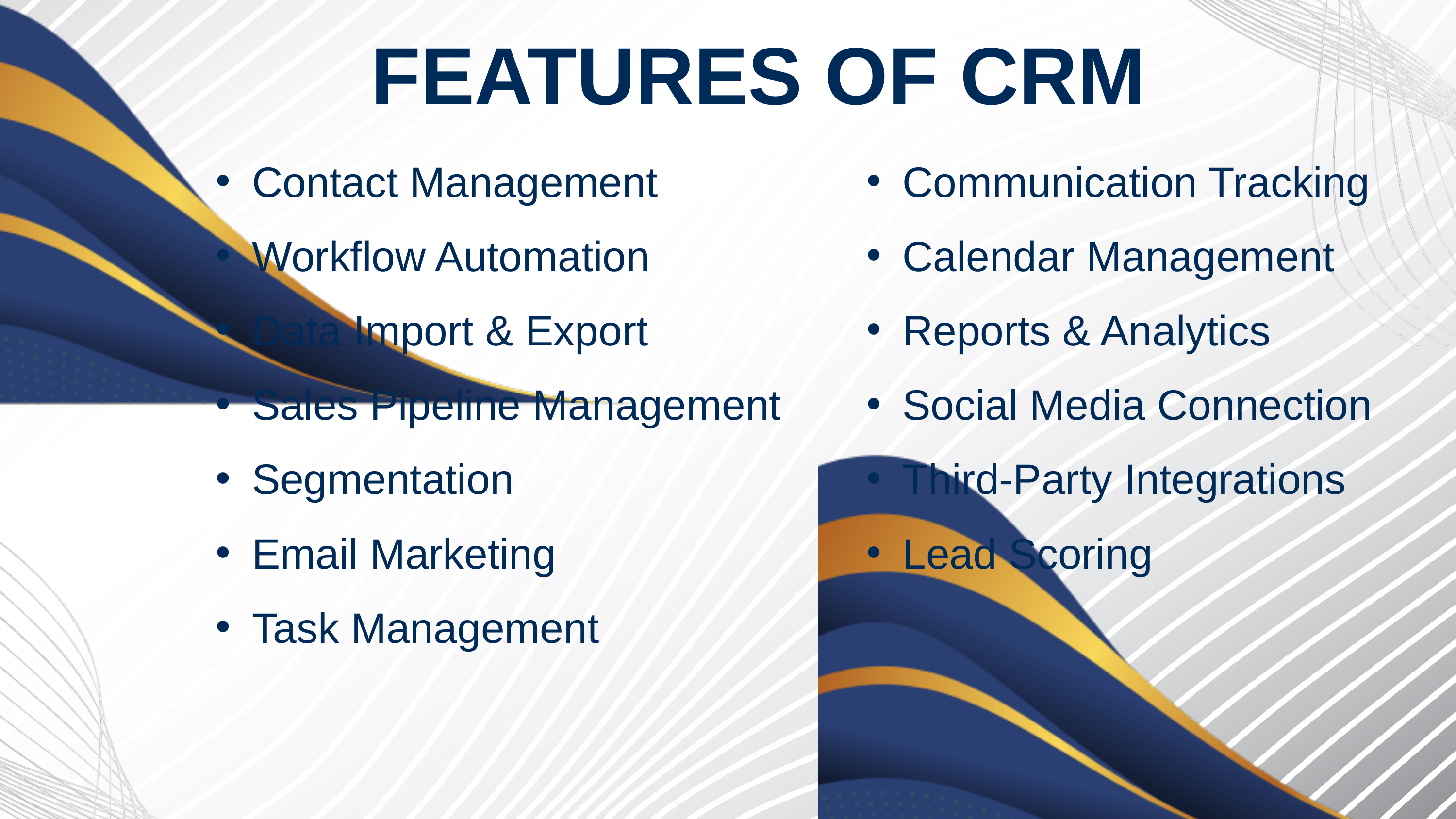

FEATURES OF CRM
Contact Management
Workflow Automation
Data Import & Export
Sales Pipeline Management
Segmentation
Email Marketing
Task Management

Communication Tracking
Calendar Management
Reports & Analytics
Social Media Connection
Third-Party Integrations
Lead Scoring